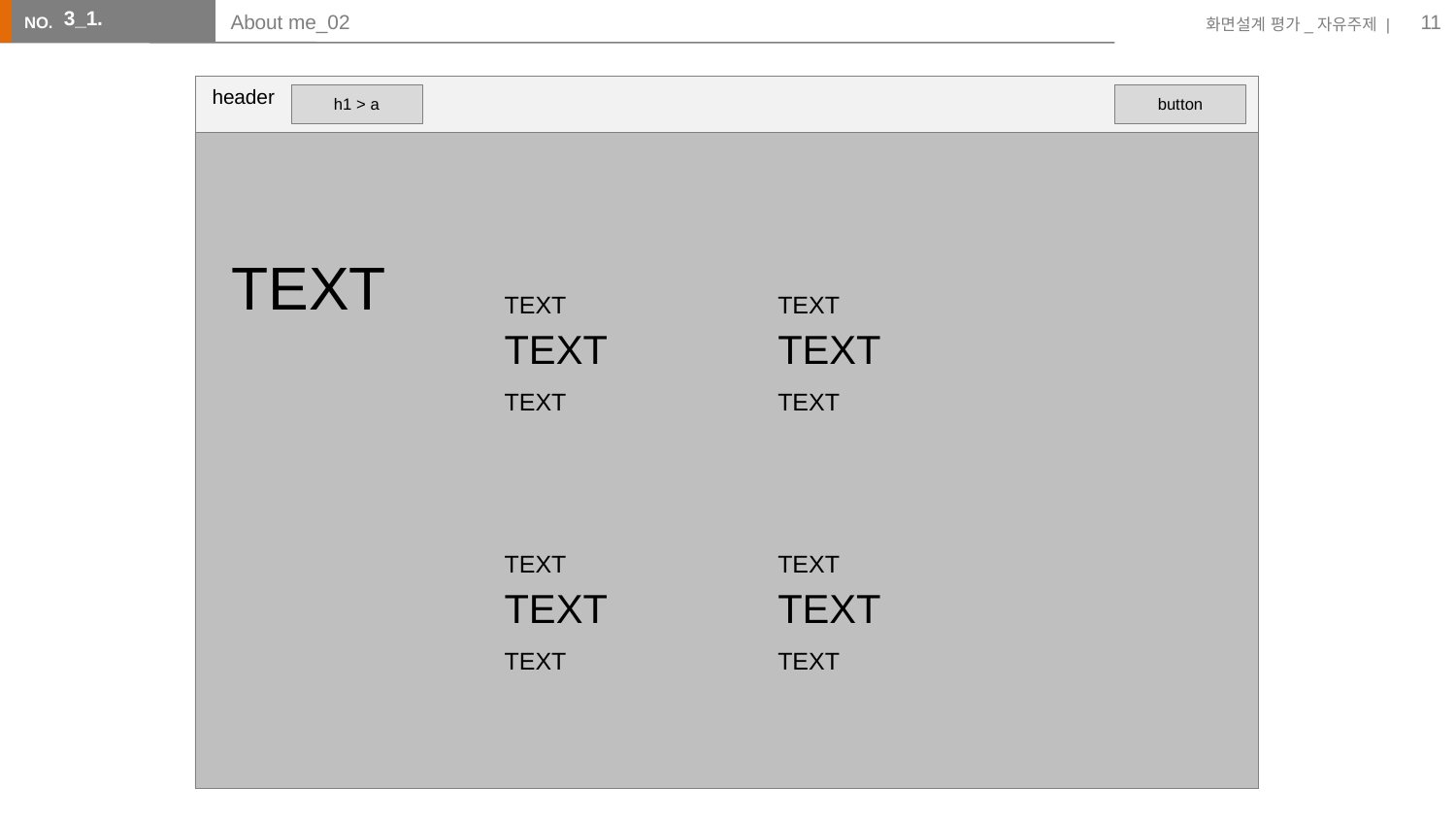

11
3_1.
# About me_02

header
h1 > a
button

TEXT
TEXT
TEXT
TEXT
TEXT
TEXT
TEXT
TEXT
TEXT
TEXT
TEXT
TEXT
TEXT